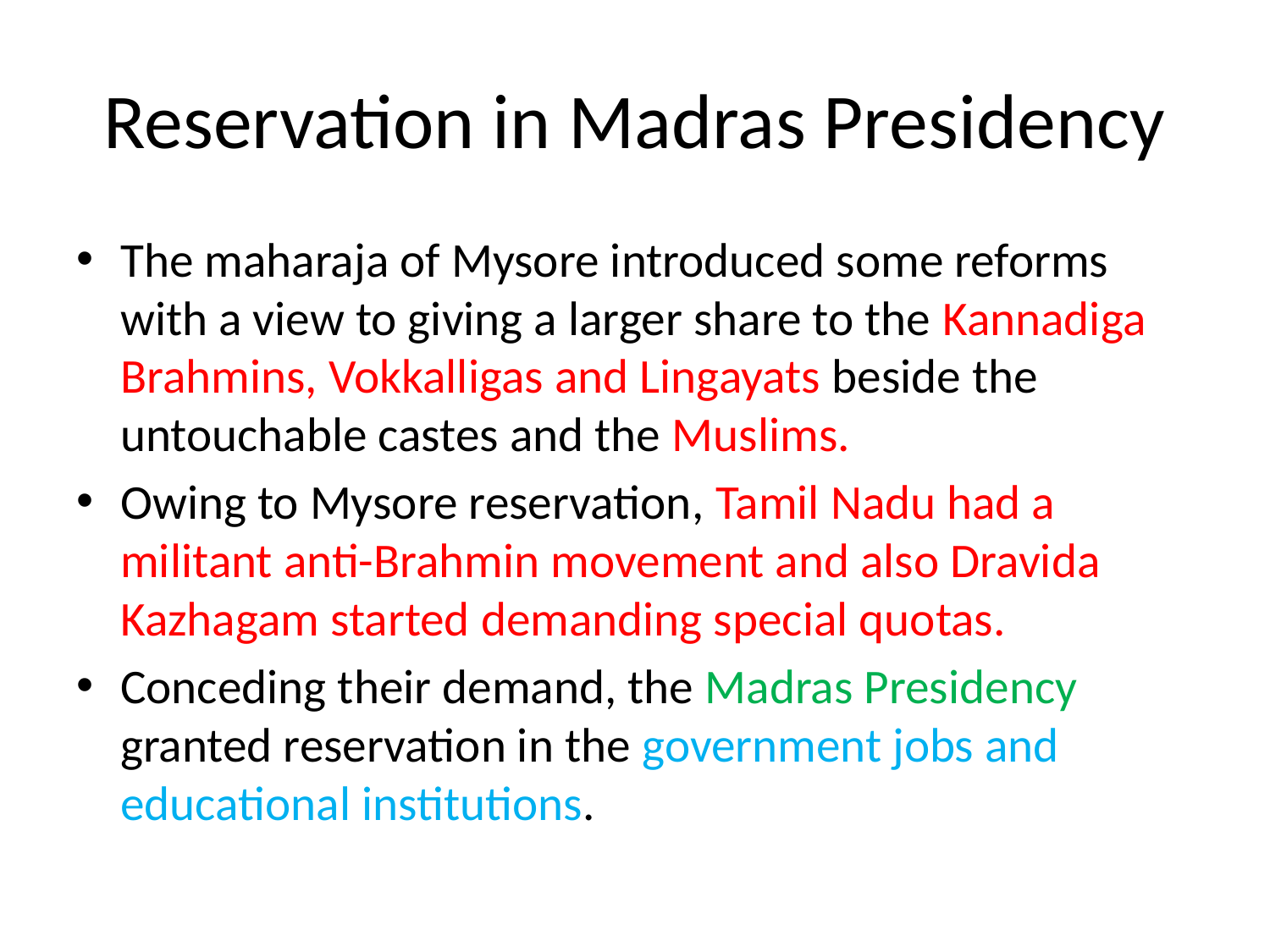

# Reservation in Madras Presidency
The maharaja of Mysore introduced some reforms  with a view to giving a larger share to the Kannadiga Brahmins, Vokkalligas and Lingayats beside the untouchable castes and the Muslims.
Owing to Mysore reservation, Tamil Nadu had a militant anti-Brahmin movement and also Dravida Kazhagam started demanding special quotas.
Conceding their demand, the Madras Presidency granted reservation in the government jobs and educational institutions.